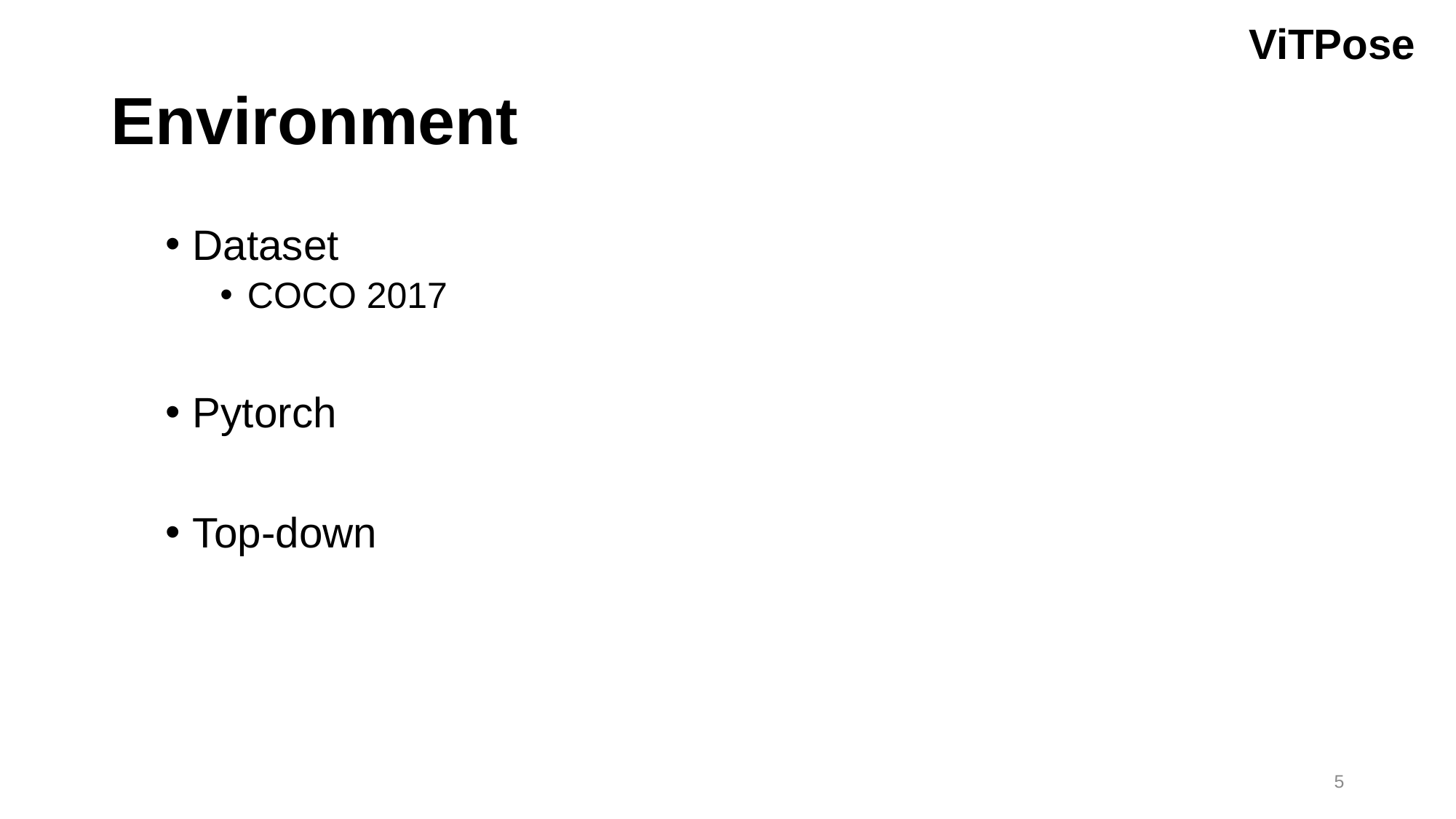

ViTPose
# Environment
Dataset
COCO 2017

Pytorch

Top-down

5